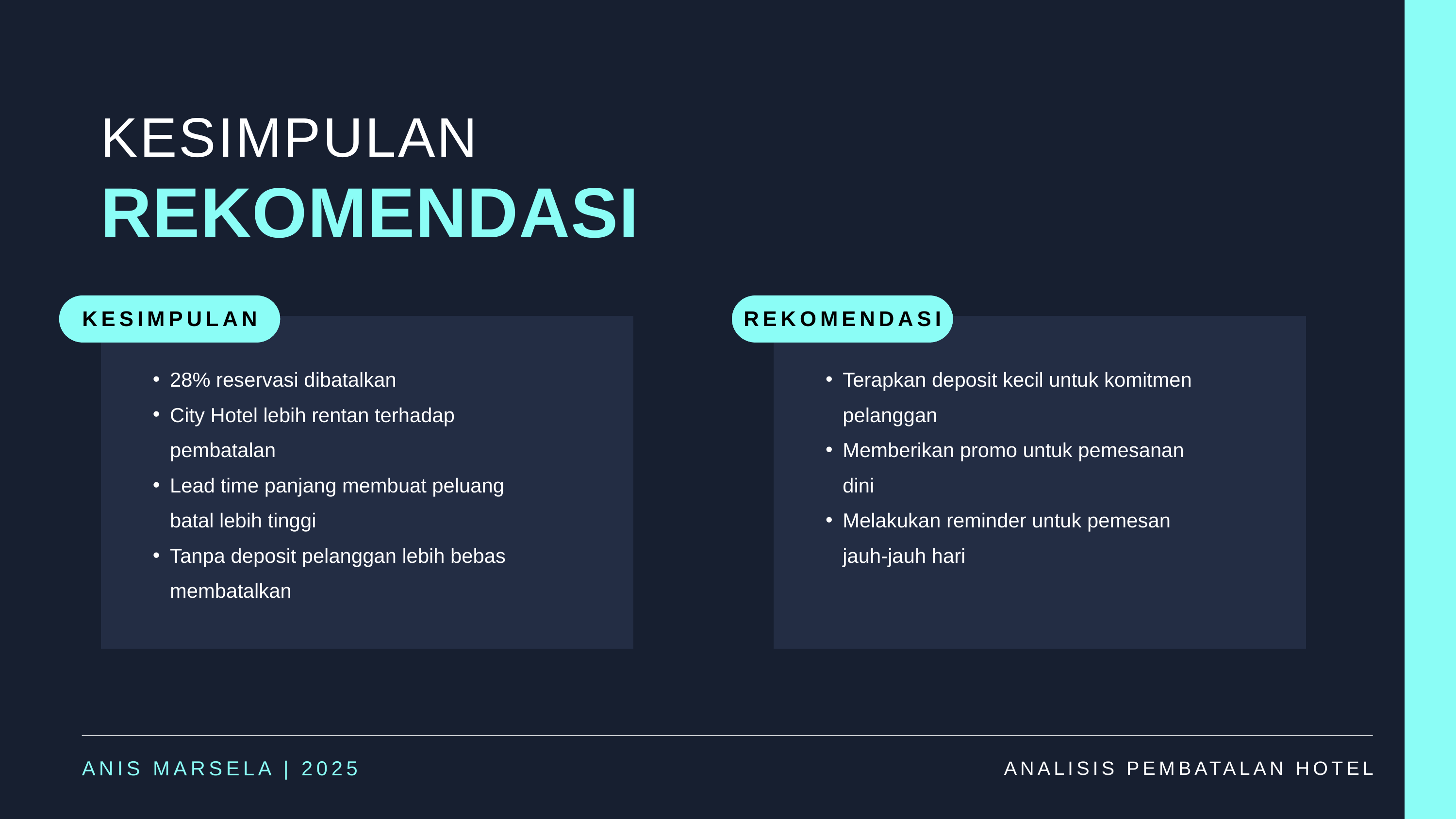

KESIMPULAN
REKOMENDASI

KESIMPULAN

REKOMENDASI

28% reservasi dibatalkan
City Hotel lebih rentan terhadap pembatalan
Lead time panjang membuat peluang batal lebih tinggi
Tanpa deposit pelanggan lebih bebas membatalkan
Terapkan deposit kecil untuk komitmen pelanggan
Memberikan promo untuk pemesanan dini
Melakukan reminder untuk pemesan jauh-jauh hari

ANIS MARSELA | 2025
ANALISIS PEMBATALAN HOTEL